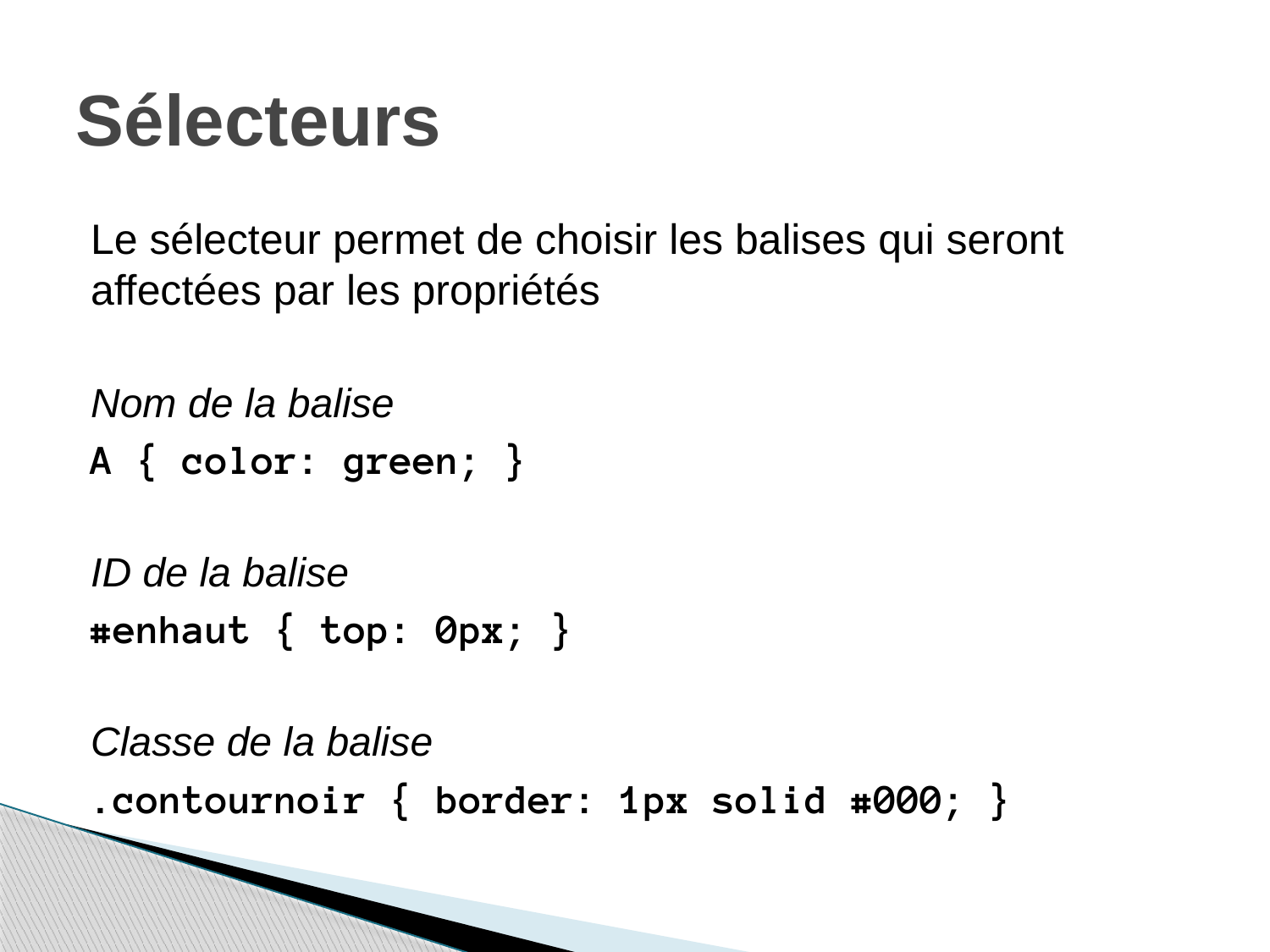

# Sélecteurs
Le sélecteur permet de choisir les balises qui seront affectées par les propriétés

Nom de la balise
A { color: green; }

ID de la balise
#enhaut { top: 0px; }

Classe de la balise
.contournoir { border: 1px solid #000; }